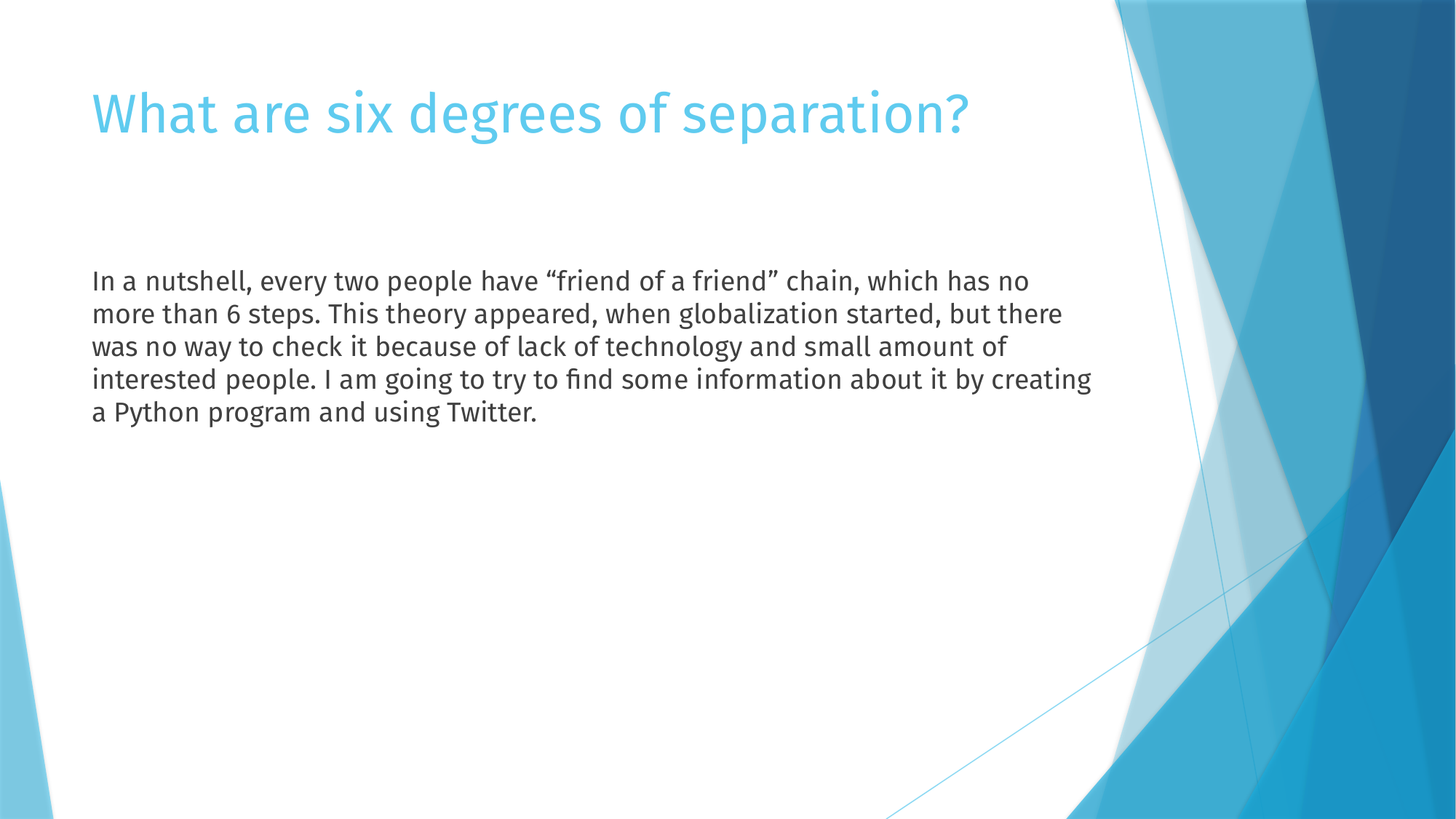

# What are six degrees of separation?
In a nutshell, every two people have “friend of a friend” chain, which has no more than 6 steps. This theory appeared, when globalization started, but there was no way to check it because of lack of technology and small amount of interested people. I am going to try to find some information about it by creating a Python program and using Twitter.